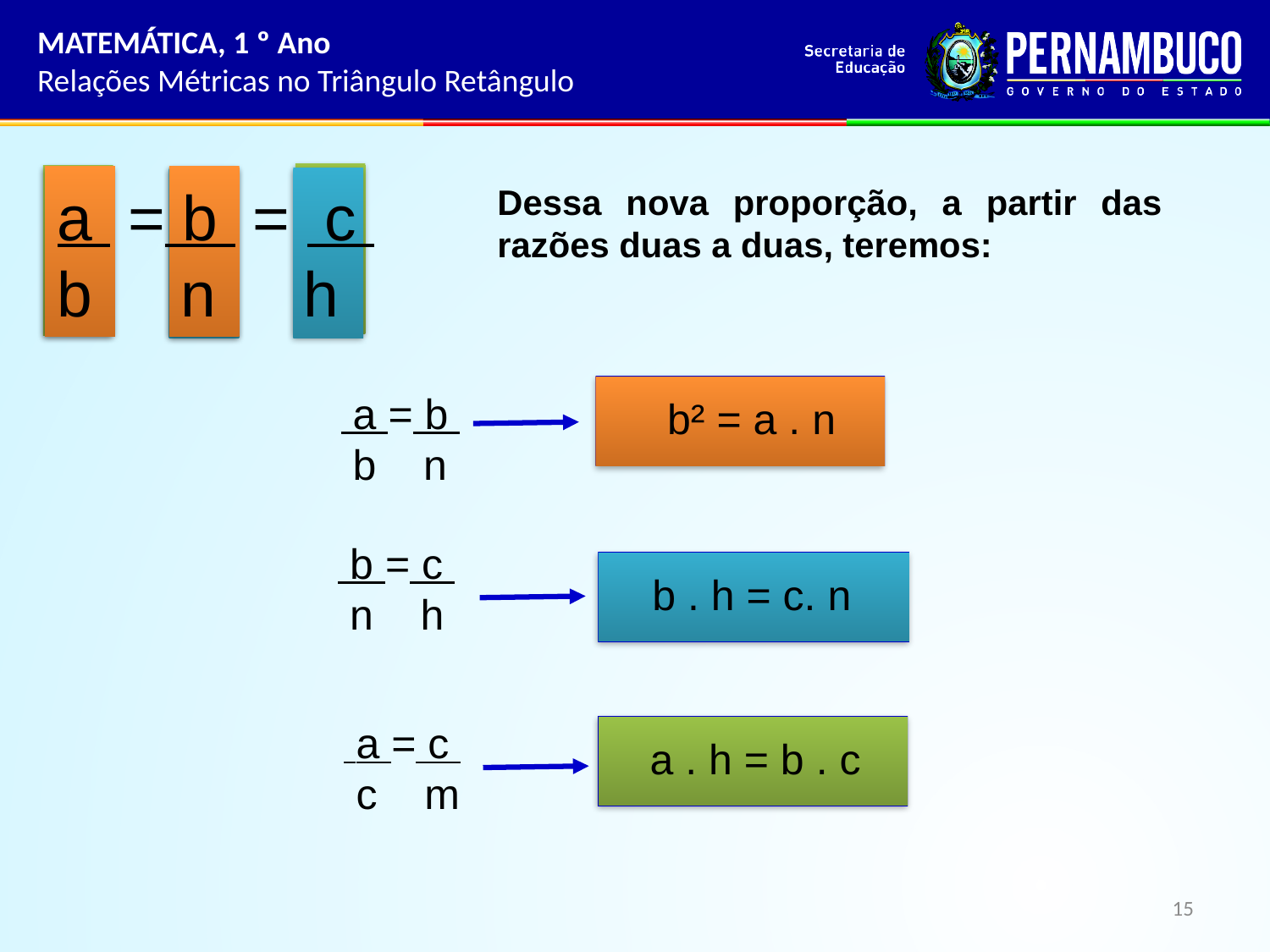

MATEMÁTICA, 1 º Ano
Relações Métricas no Triângulo Retângulo

a  = b  =  c
b     n     h
Dessa nova proporção, a partir das razões duas a duas, teremos:

 a = b
 b    n
 b² = a . n

 b = c
 n    h

 b . h = c. n

 a = c
 c    m

 a . h = b . c

15